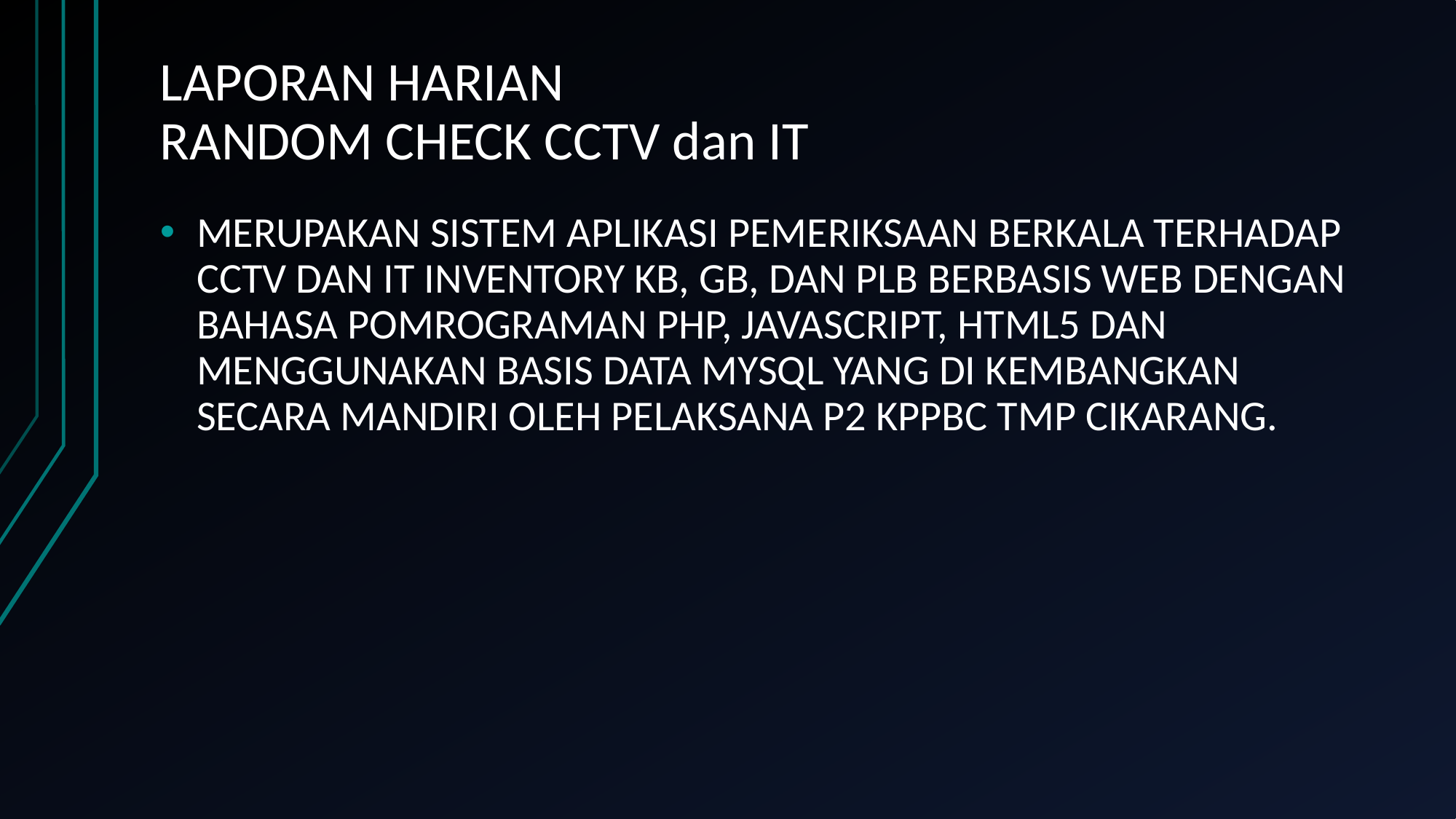

# LAPORAN HARIAN RANDOM CHECK CCTV dan IT
MERUPAKAN SISTEM APLIKASI PEMERIKSAAN BERKALA TERHADAP CCTV DAN IT INVENTORY KB, GB, DAN PLB BERBASIS WEB DENGAN BAHASA POMROGRAMAN PHP, JAVASCRIPT, HTML5 DAN MENGGUNAKAN BASIS DATA MYSQL YANG DI KEMBANGKAN SECARA MANDIRI OLEH PELAKSANA P2 KPPBC TMP CIKARANG.